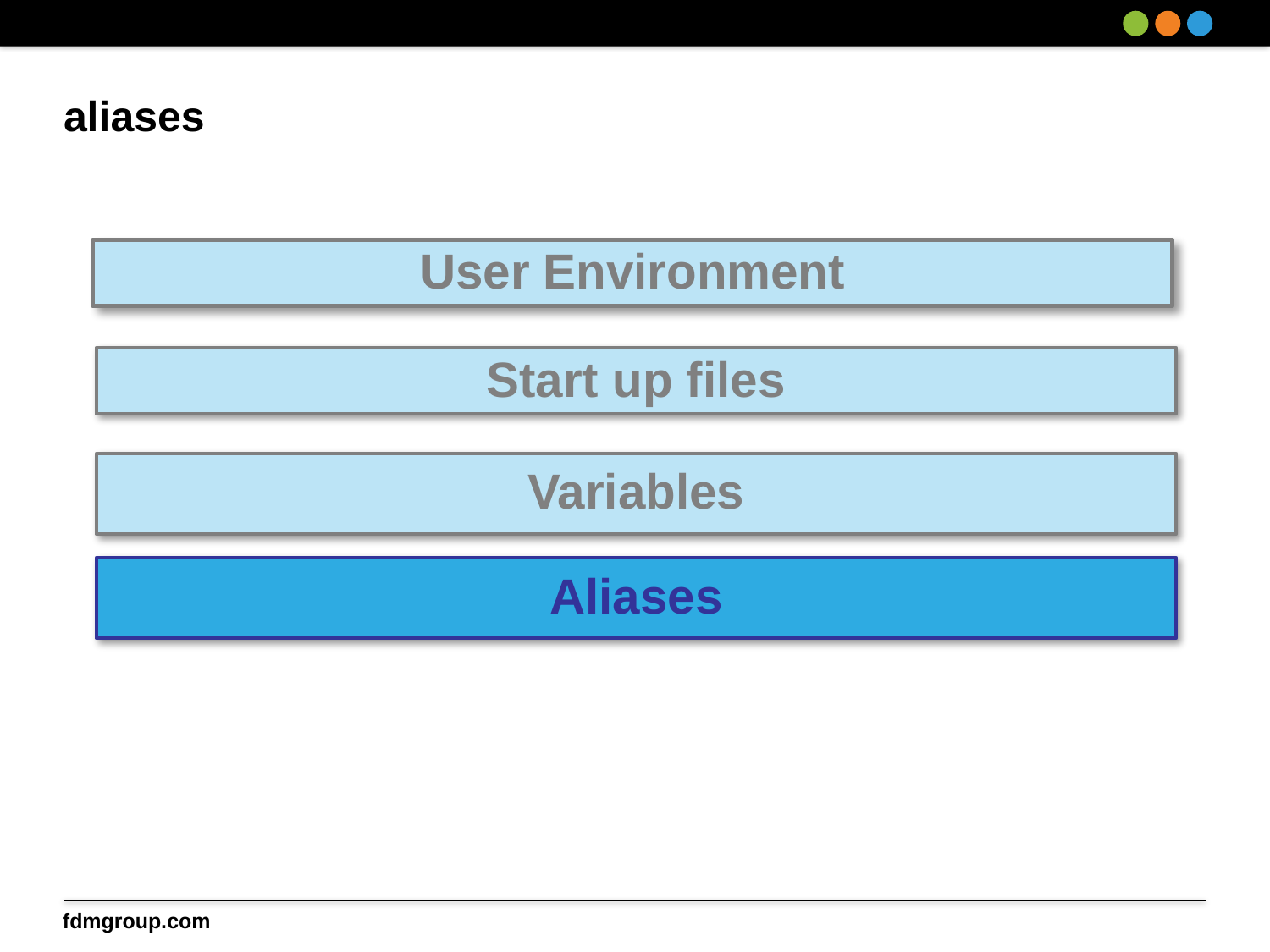

# aliases
User Environment
Start up files
Variables
Aliases